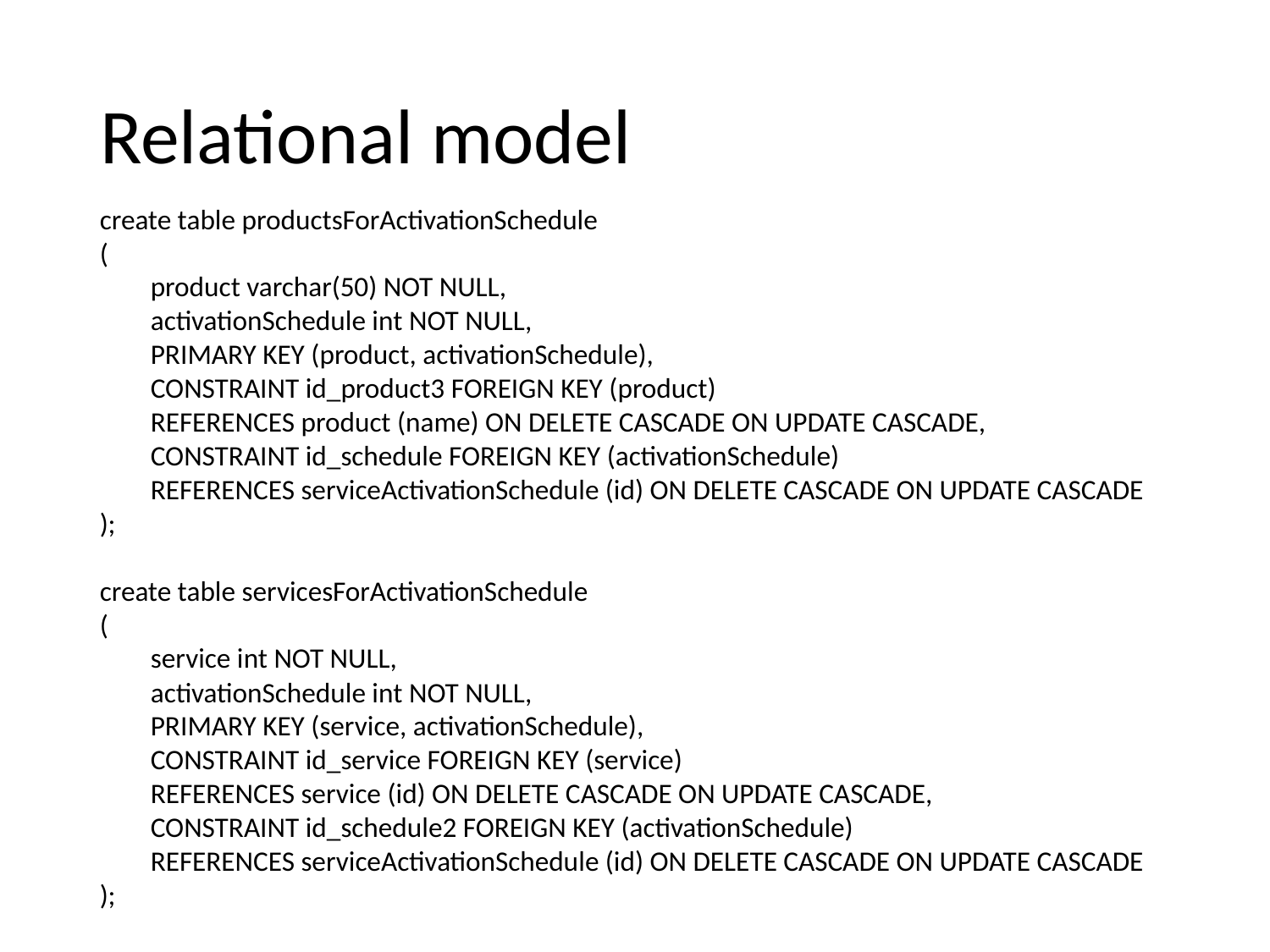

# Relational model
create table productsForActivationSchedule
(
        product varchar(50) NOT NULL,
        activationSchedule int NOT NULL,
        PRIMARY KEY (product, activationSchedule),
        CONSTRAINT id_product3 FOREIGN KEY (product)
        REFERENCES product (name) ON DELETE CASCADE ON UPDATE CASCADE,
        CONSTRAINT id_schedule FOREIGN KEY (activationSchedule)
        REFERENCES serviceActivationSchedule (id) ON DELETE CASCADE ON UPDATE CASCADE
);

create table servicesForActivationSchedule
(
        service int NOT NULL,
        activationSchedule int NOT NULL,
        PRIMARY KEY (service, activationSchedule),
        CONSTRAINT id_service FOREIGN KEY (service)
        REFERENCES service (id) ON DELETE CASCADE ON UPDATE CASCADE,
        CONSTRAINT id_schedule2 FOREIGN KEY (activationSchedule)
        REFERENCES serviceActivationSchedule (id) ON DELETE CASCADE ON UPDATE CASCADE
);